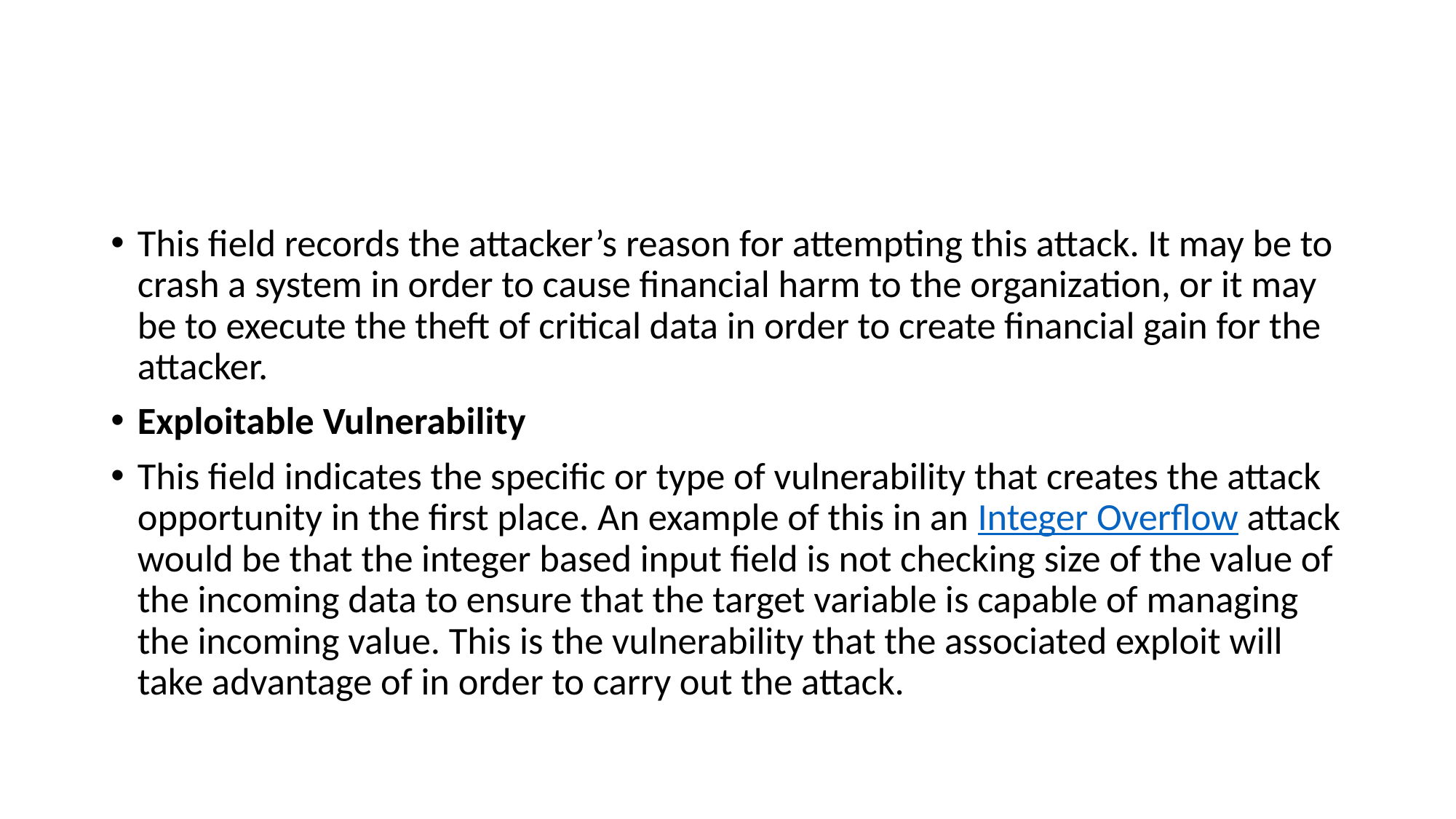

#
This field records the attacker’s reason for attempting this attack. It may be to crash a system in order to cause financial harm to the organization, or it may be to execute the theft of critical data in order to create financial gain for the attacker.
Exploitable Vulnerability
This field indicates the specific or type of vulnerability that creates the attack opportunity in the first place. An example of this in an Integer Overflow attack would be that the integer based input field is not checking size of the value of the incoming data to ensure that the target variable is capable of managing the incoming value. This is the vulnerability that the associated exploit will take advantage of in order to carry out the attack.